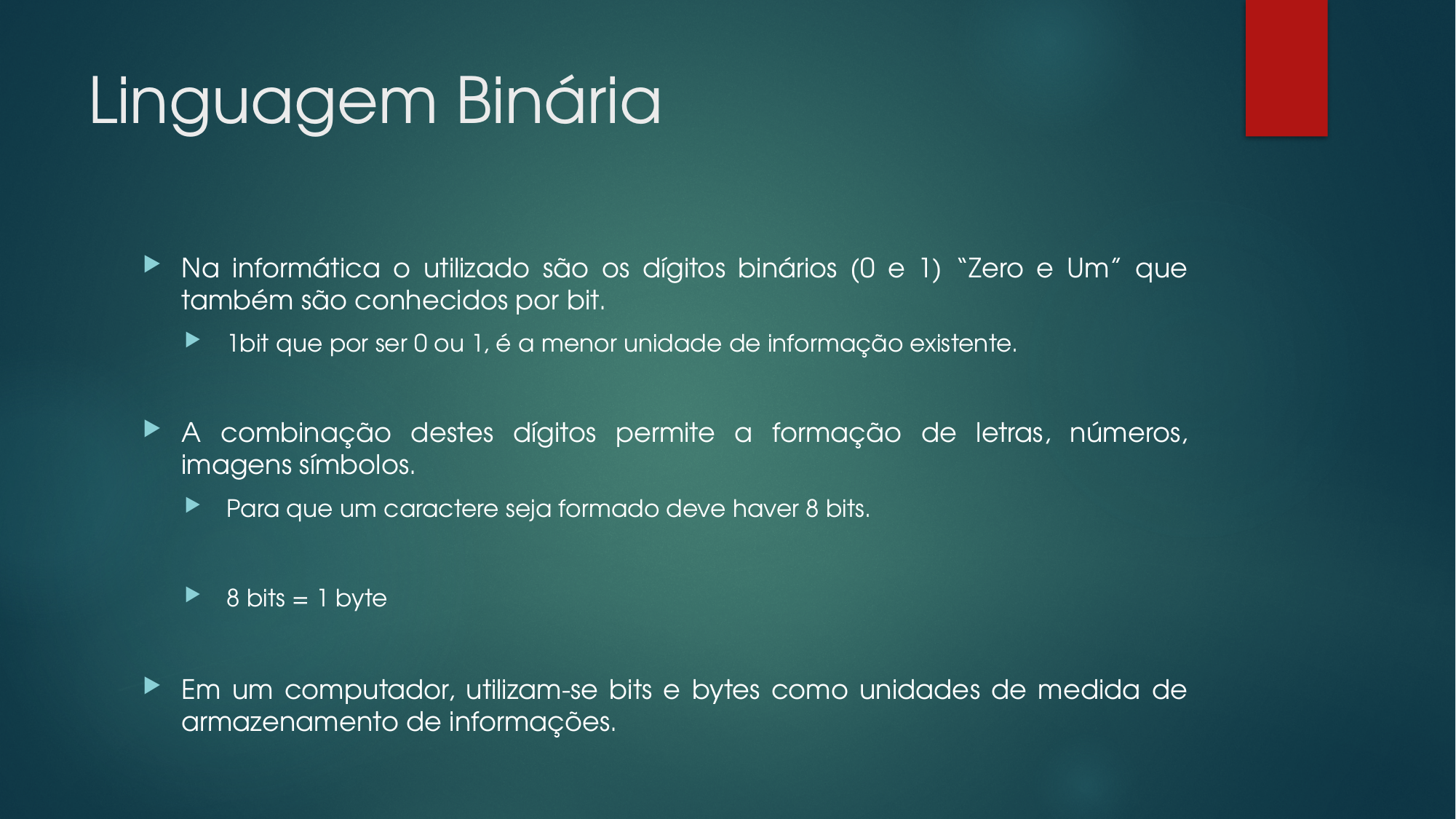

# Linguagem Binária
Na informática o utilizado são os dígitos binários (0 e 1) “Zero e Um” que também são conhecidos por bit.
1bit que por ser 0 ou 1, é a menor unidade de informação existente.

A combinação destes dígitos permite a formação de letras, números, imagens símbolos.
Para que um caractere seja formado deve haver 8 bits.

8 bits = 1 byte

Em um computador, utilizam-se bits e bytes como unidades de medida de armazenamento de informações.